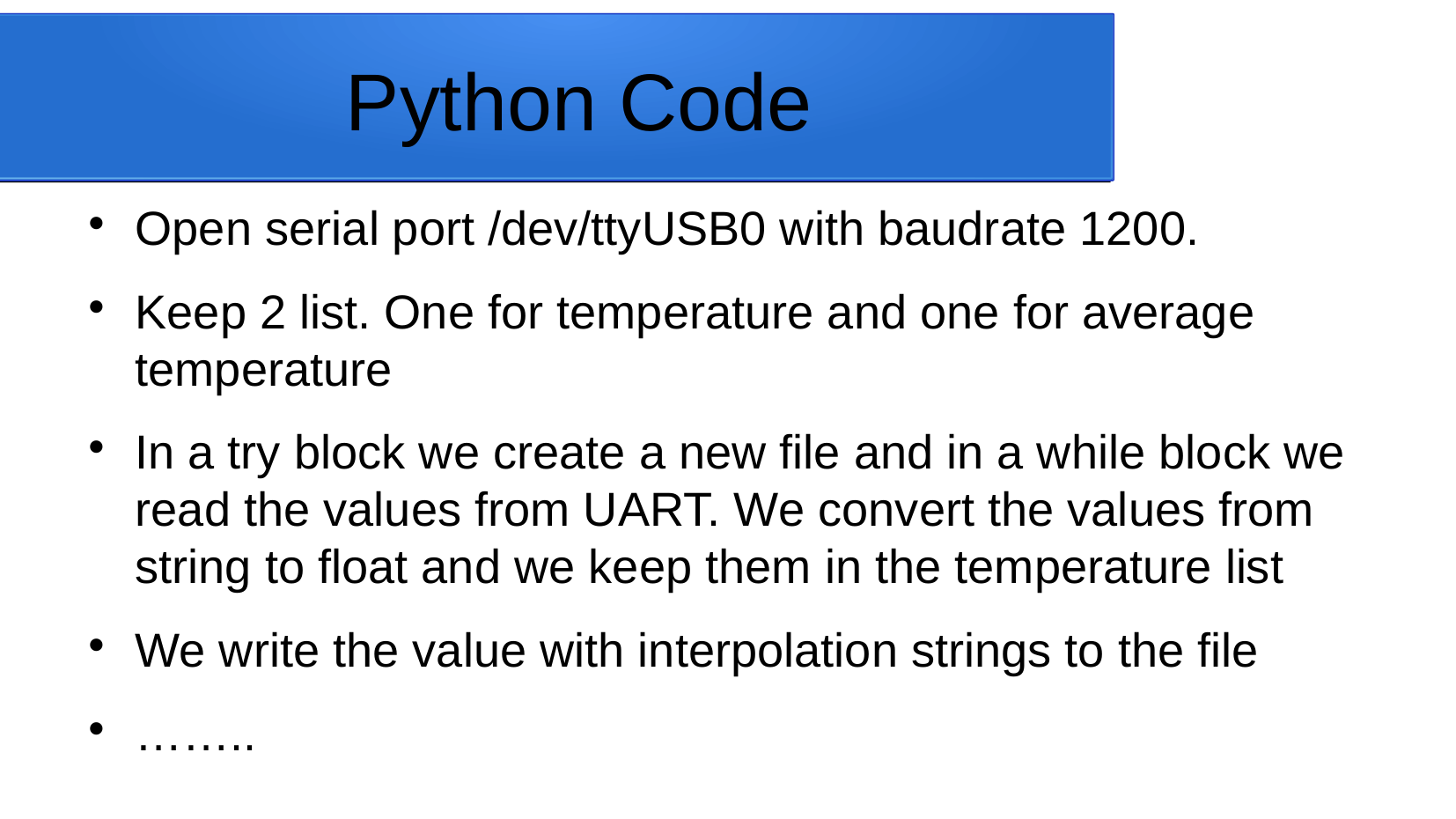

Python Code
Open serial port /dev/ttyUSB0 with baudrate 1200.
Keep 2 list. One for temperature and one for average temperature
In a try block we create a new file and in a while block we read the values from UART. We convert the values from string to float and we keep them in the temperature list
We write the value with interpolation strings to the file
……..